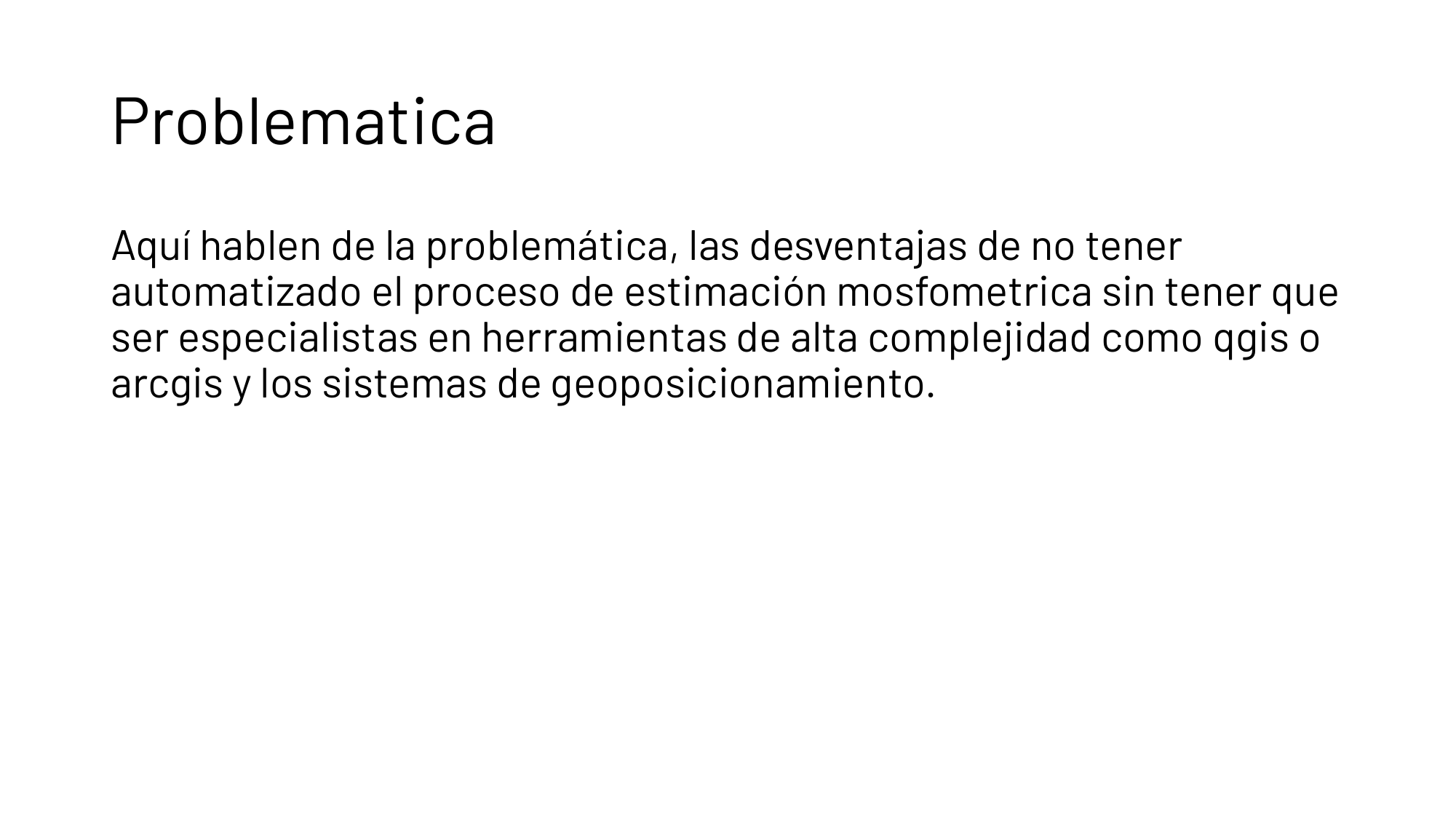

# Problematica
Aquí hablen de la problemática, las desventajas de no tener automatizado el proceso de estimación mosfometrica sin tener que ser especialistas en herramientas de alta complejidad como qgis o arcgis y los sistemas de geoposicionamiento.